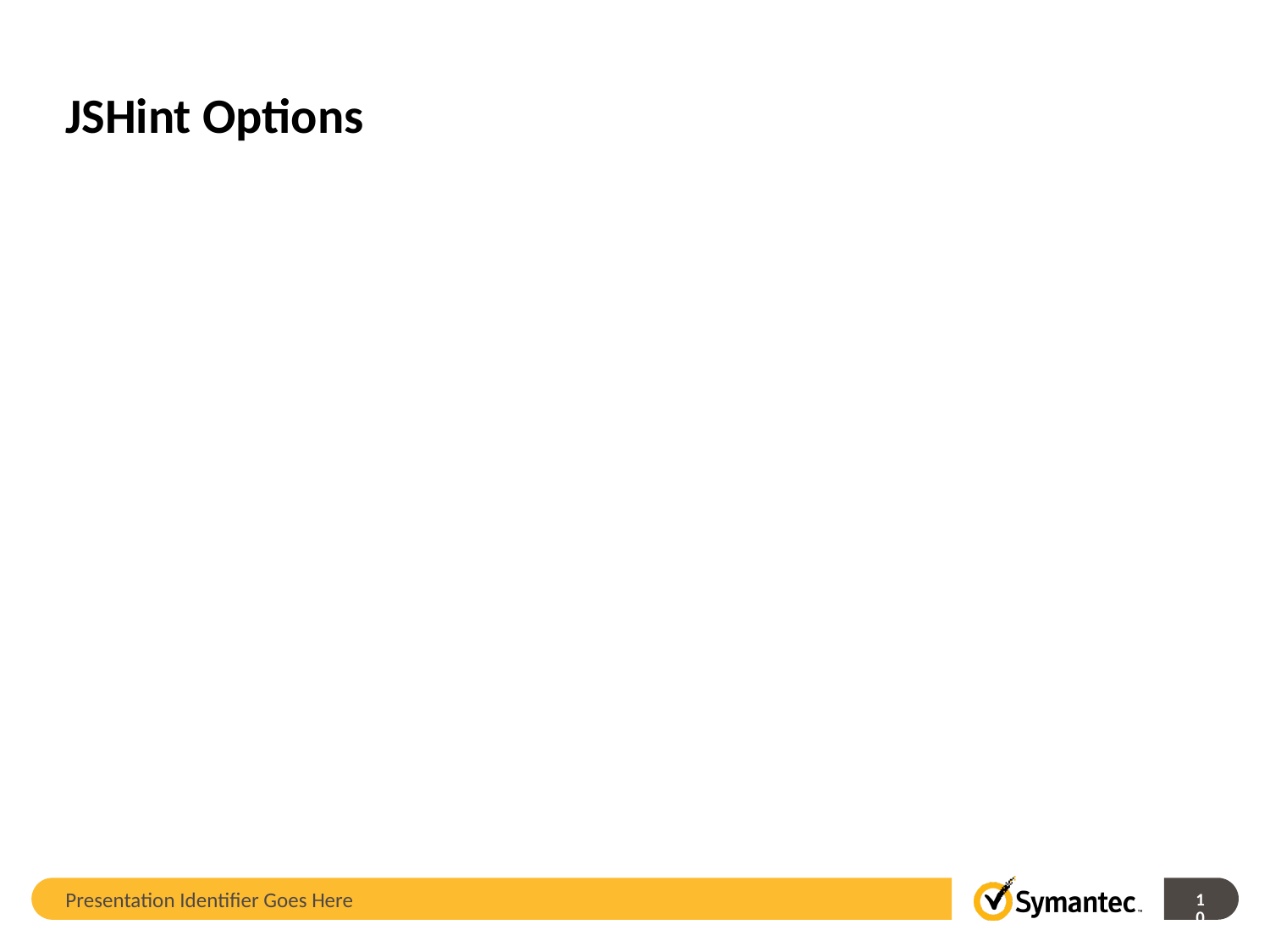

# JSHint Options

Presentation Identifier Goes Here
10